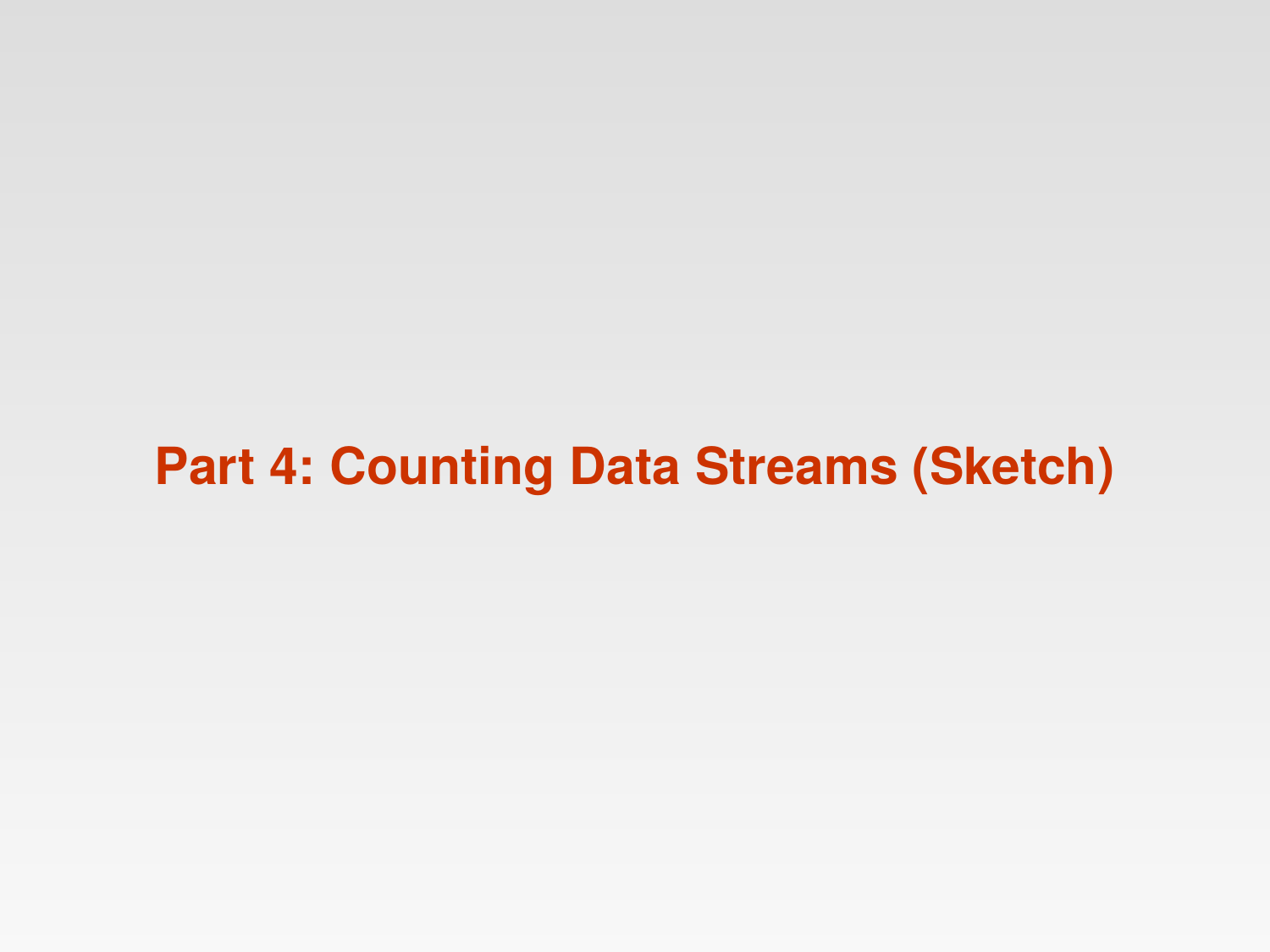

# Part 4: Counting Data Streams (Sketch)